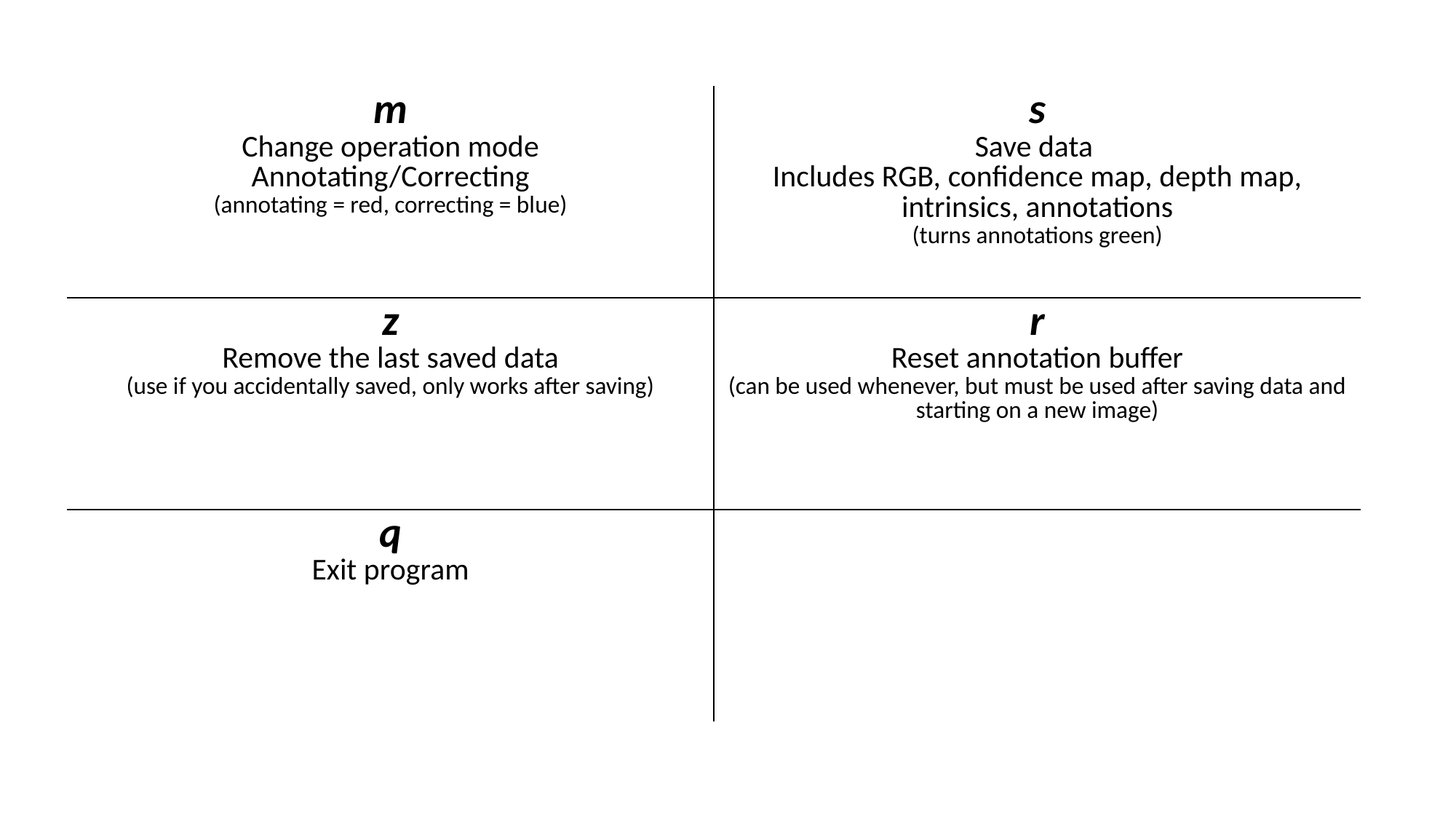

| m Change operation mode Annotating/Correcting (annotating = red, correcting = blue) | s Save data Includes RGB, confidence map, depth map, intrinsics, annotations (turns annotations green) |
| --- | --- |
| z Remove the last saved data (use if you accidentally saved, only works after saving) | r Reset annotation buffer (can be used whenever, but must be used after saving data and starting on a new image) |
| q Exit program |  |